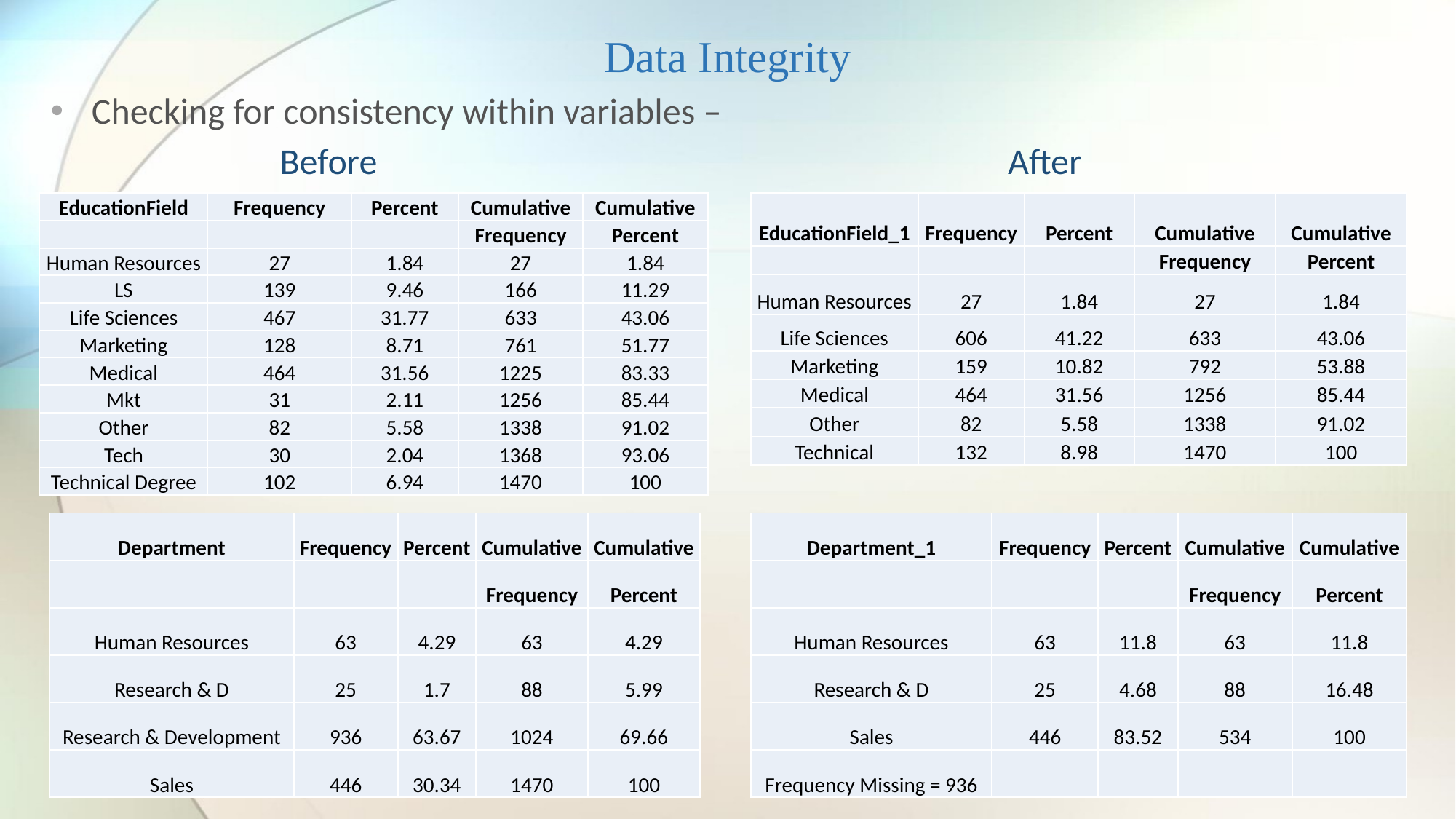

# Data Integrity
Checking for consistency within variables –
                            Before                                                                             After

| EducationField | Frequency | Percent | Cumulative | Cumulative |
| --- | --- | --- | --- | --- |
|  |  |  | Frequency | Percent |
| Human Resources | 27 | 1.84 | 27 | 1.84 |
| LS | 139 | 9.46 | 166 | 11.29 |
| Life Sciences | 467 | 31.77 | 633 | 43.06 |
| Marketing | 128 | 8.71 | 761 | 51.77 |
| Medical | 464 | 31.56 | 1225 | 83.33 |
| Mkt | 31 | 2.11 | 1256 | 85.44 |
| Other | 82 | 5.58 | 1338 | 91.02 |
| Tech | 30 | 2.04 | 1368 | 93.06 |
| Technical Degree | 102 | 6.94 | 1470 | 100 |
| EducationField\_1 | Frequency | Percent | Cumulative | Cumulative |
| --- | --- | --- | --- | --- |
|  |  |  | Frequency | Percent |
| Human Resources | 27 | 1.84 | 27 | 1.84 |
| Life Sciences | 606 | 41.22 | 633 | 43.06 |
| Marketing | 159 | 10.82 | 792 | 53.88 |
| Medical | 464 | 31.56 | 1256 | 85.44 |
| Other | 82 | 5.58 | 1338 | 91.02 |
| Technical | 132 | 8.98 | 1470 | 100 |
| Department | Frequency | Percent | Cumulative | Cumulative |
| --- | --- | --- | --- | --- |
|  |  |  | Frequency | Percent |
| Human Resources | 63 | 4.29 | 63 | 4.29 |
| Research & D | 25 | 1.7 | 88 | 5.99 |
| Research & Development | 936 | 63.67 | 1024 | 69.66 |
| Sales | 446 | 30.34 | 1470 | 100 |
| Department\_1 | Frequency | Percent | Cumulative | Cumulative |
| --- | --- | --- | --- | --- |
|  |  |  | Frequency | Percent |
| Human Resources | 63 | 11.8 | 63 | 11.8 |
| Research & D | 25 | 4.68 | 88 | 16.48 |
| Sales | 446 | 83.52 | 534 | 100 |
| Frequency Missing = 936 |  |  |  |  |